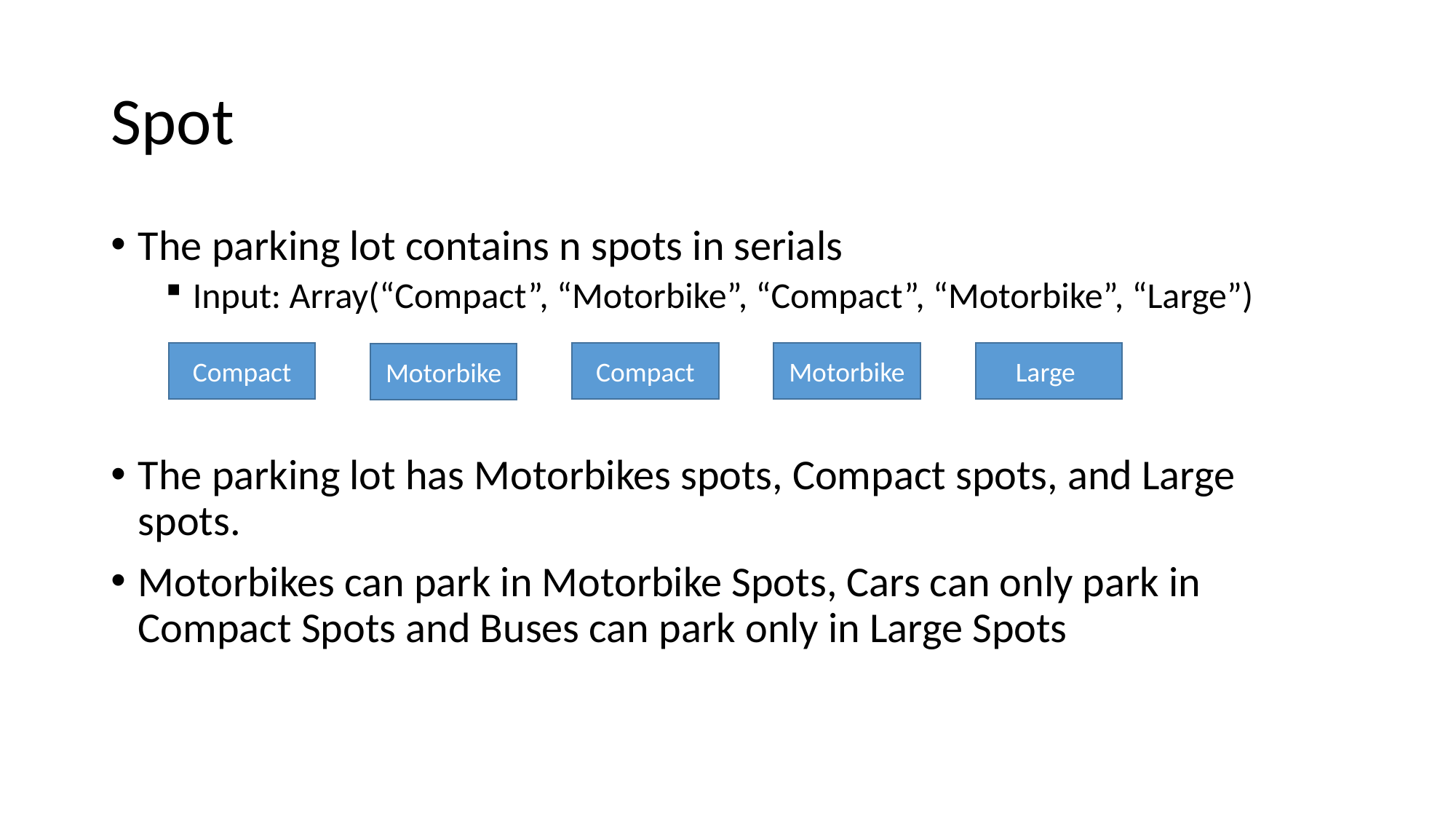

# Spot
The parking lot contains n spots in serials
Input: Array(“Compact”, “Motorbike”, “Compact”, “Motorbike”, “Large”)

The parking lot has Motorbikes spots, Compact spots, and Large spots.
Motorbikes can park in Motorbike Spots, Cars can only park in Compact Spots and Buses can park only in Large Spots
Compact
Motorbike
Large
Compact
Motorbike